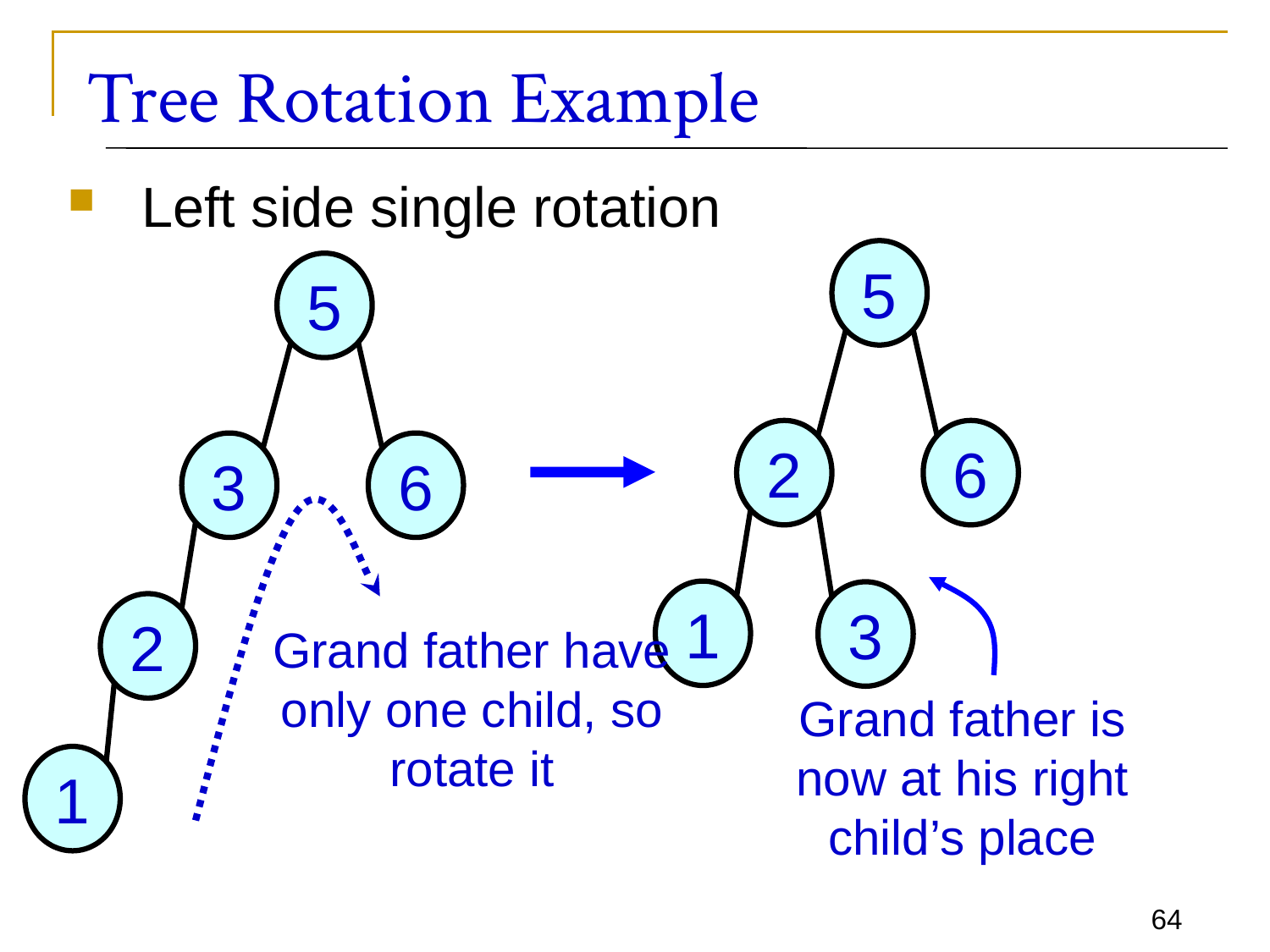

# Tree Rotation Example
Left side single rotation
5
5
2
6
3
6

1
3
2
Grand father have only one child, so rotate it
Grand father is now at his right child’s place
1